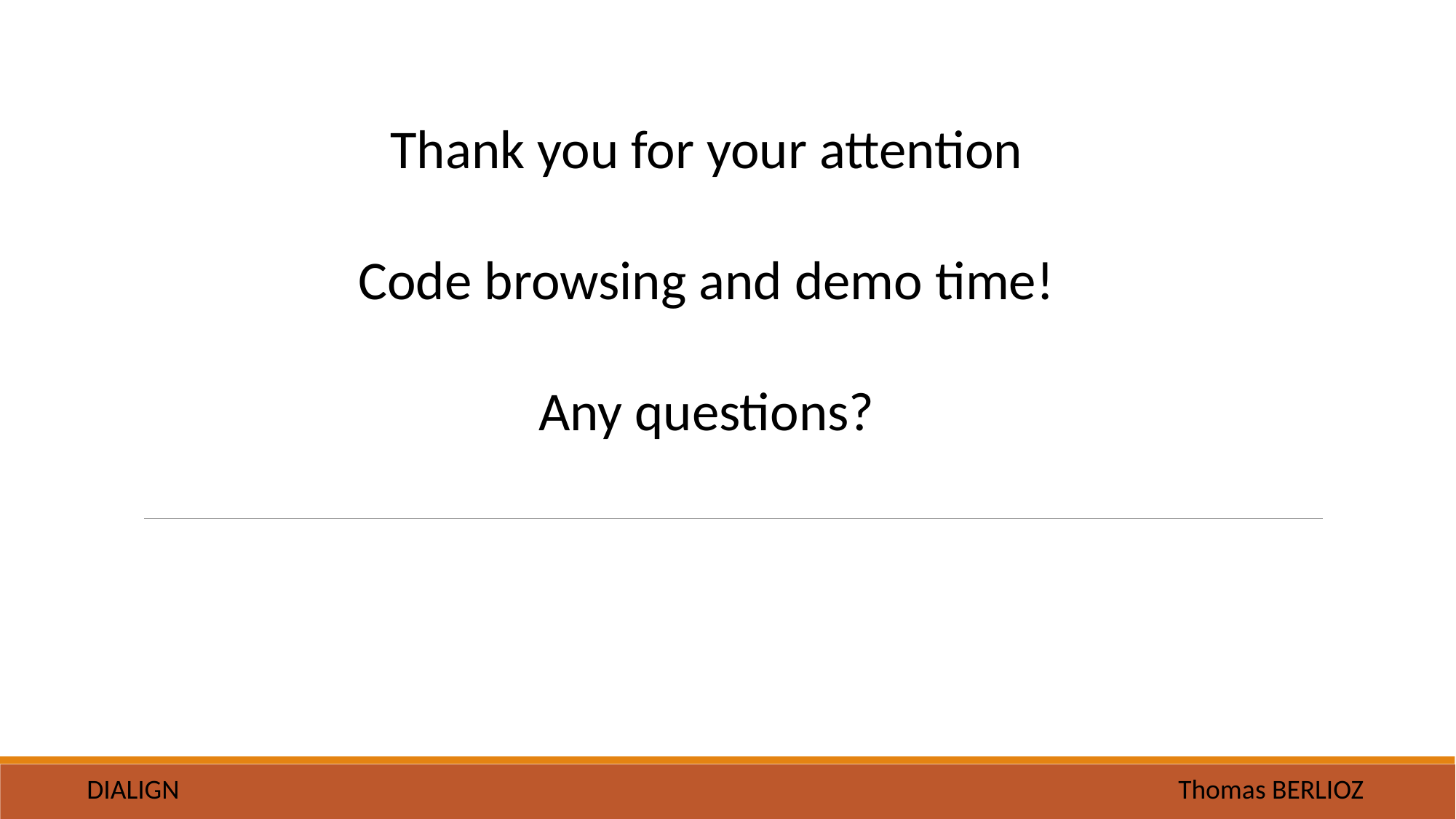

Thank you for your attention

Code browsing and demo time!

Any questions?
DIALIGN										Thomas BERLIOZ